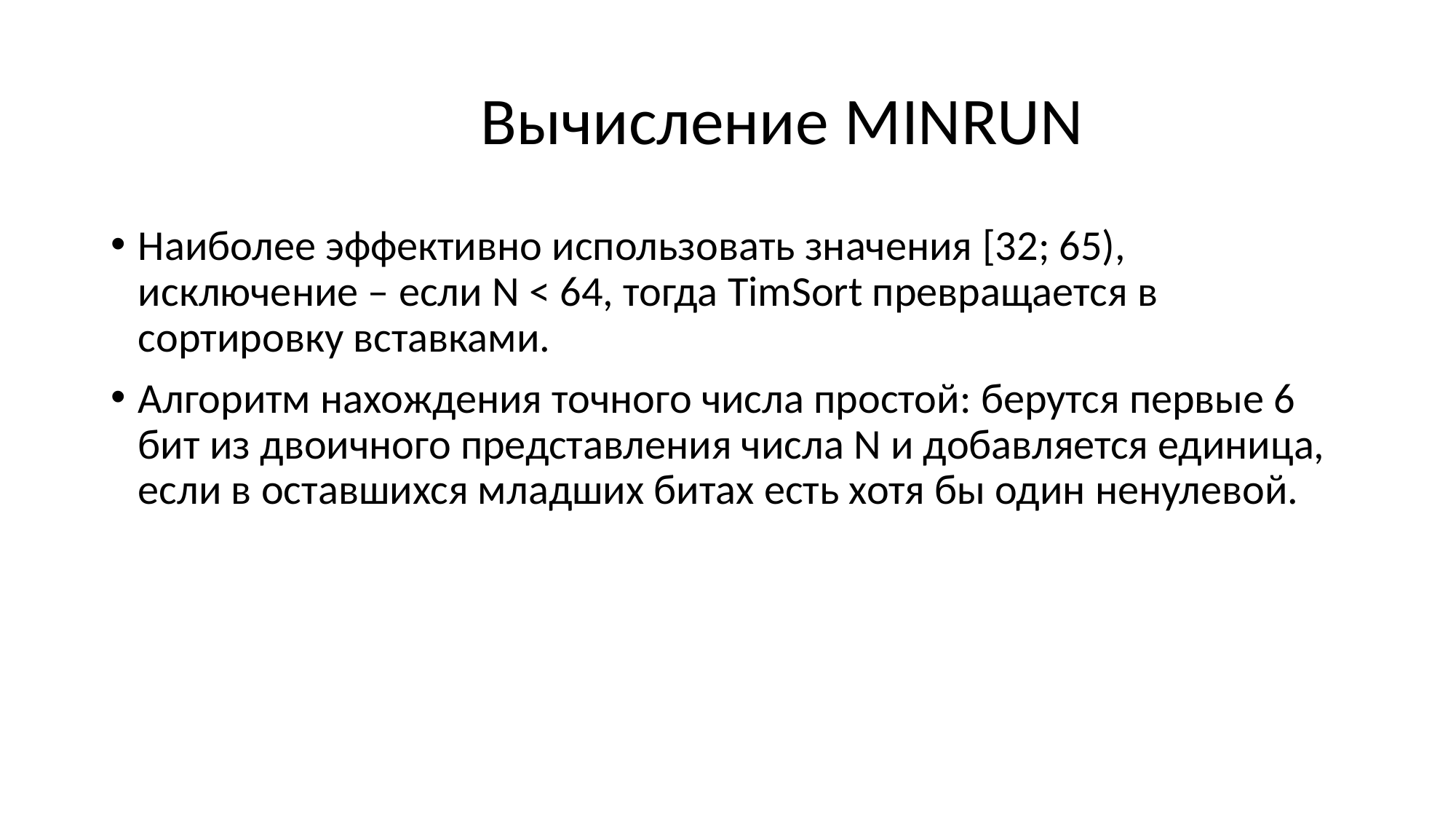

# Вычисление MINRUN
Наиболее эффективно использовать значения [32; 65), исключение – если N < 64, тогда TimSort превращается в сортировку вставками.
Алгоритм нахождения точного числа простой: берутся первые 6 бит из двоичного представления числа N и добавляется единица, если в оставшихся младших битах есть хотя бы один ненулевой.